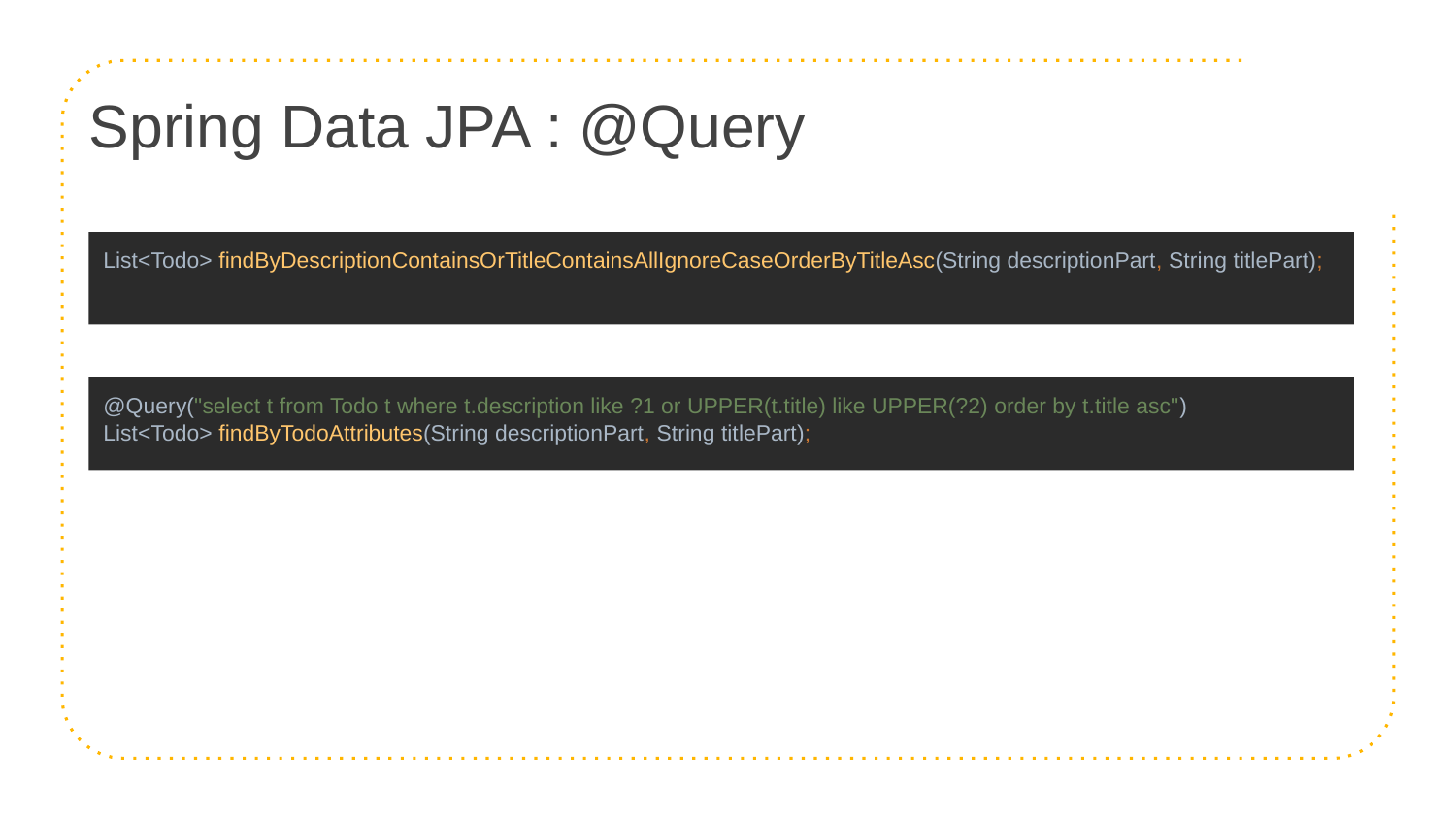

# Spring Data JPA : @Query
List<Todo> findByDescriptionContainsOrTitleContainsAllIgnoreCaseOrderByTitleAsc(String descriptionPart, String titlePart);
@Query("select t from Todo t where t.description like ?1 or UPPER(t.title) like UPPER(?2) order by t.title asc")
List<Todo> findByTodoAttributes(String descriptionPart, String titlePart);